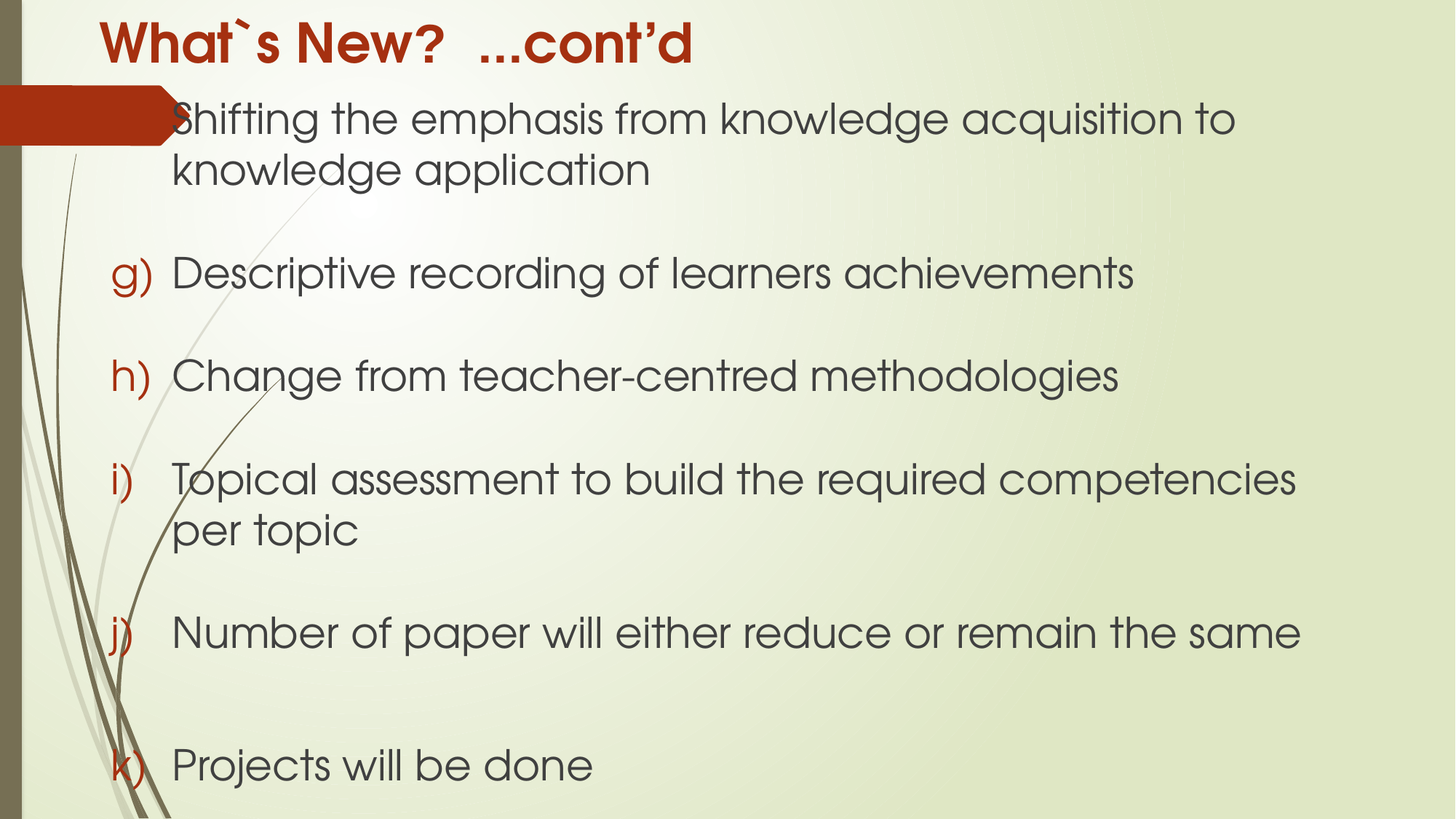

# What`s New?  ...cont’d
Shifting the emphasis from knowledge acquisition to knowledge application

Descriptive recording of learners achievements

Change from teacher-centred methodologies

Topical assessment to build the required competencies per topic

Number of paper will either reduce or remain the same

Projects will be done